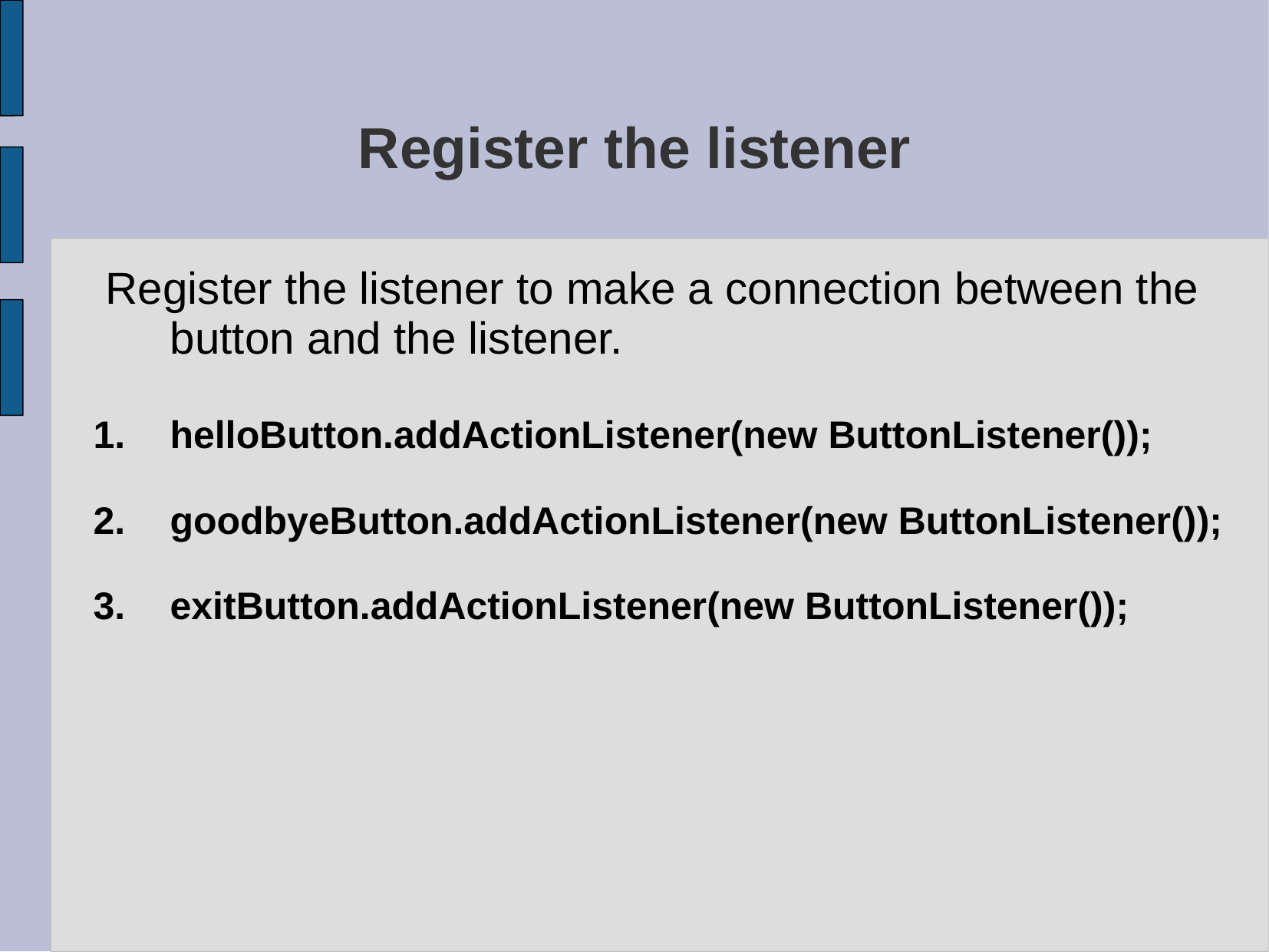

# Register the listener
 Register the listener to make a connection between the button and the listener.

helloButton.addActionListener(new ButtonListener());
goodbyeButton.addActionListener(new ButtonListener());
exitButton.addActionListener(new ButtonListener());